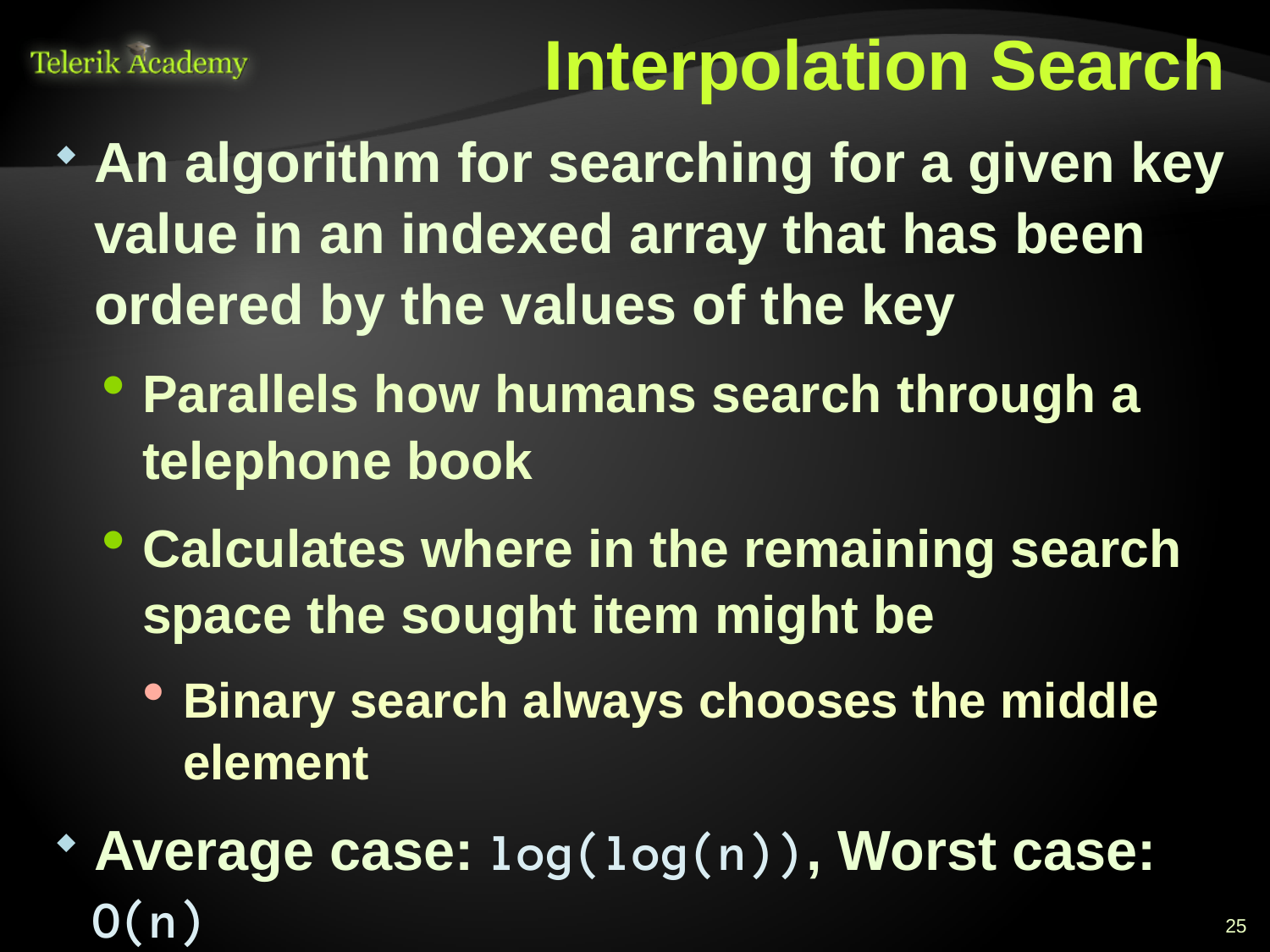

# Interpolation Search
An algorithm for searching for a given key value in an indexed array that has been ordered by the values of the key
Parallels how humans search through a telephone book
Calculates where in the remaining search space the sought item might be
Binary search always chooses the middle element
Average case: log(log(n)), Worst case: O(n)
http://youtube.com/watch?v=l1ed_bTv7Hw

25